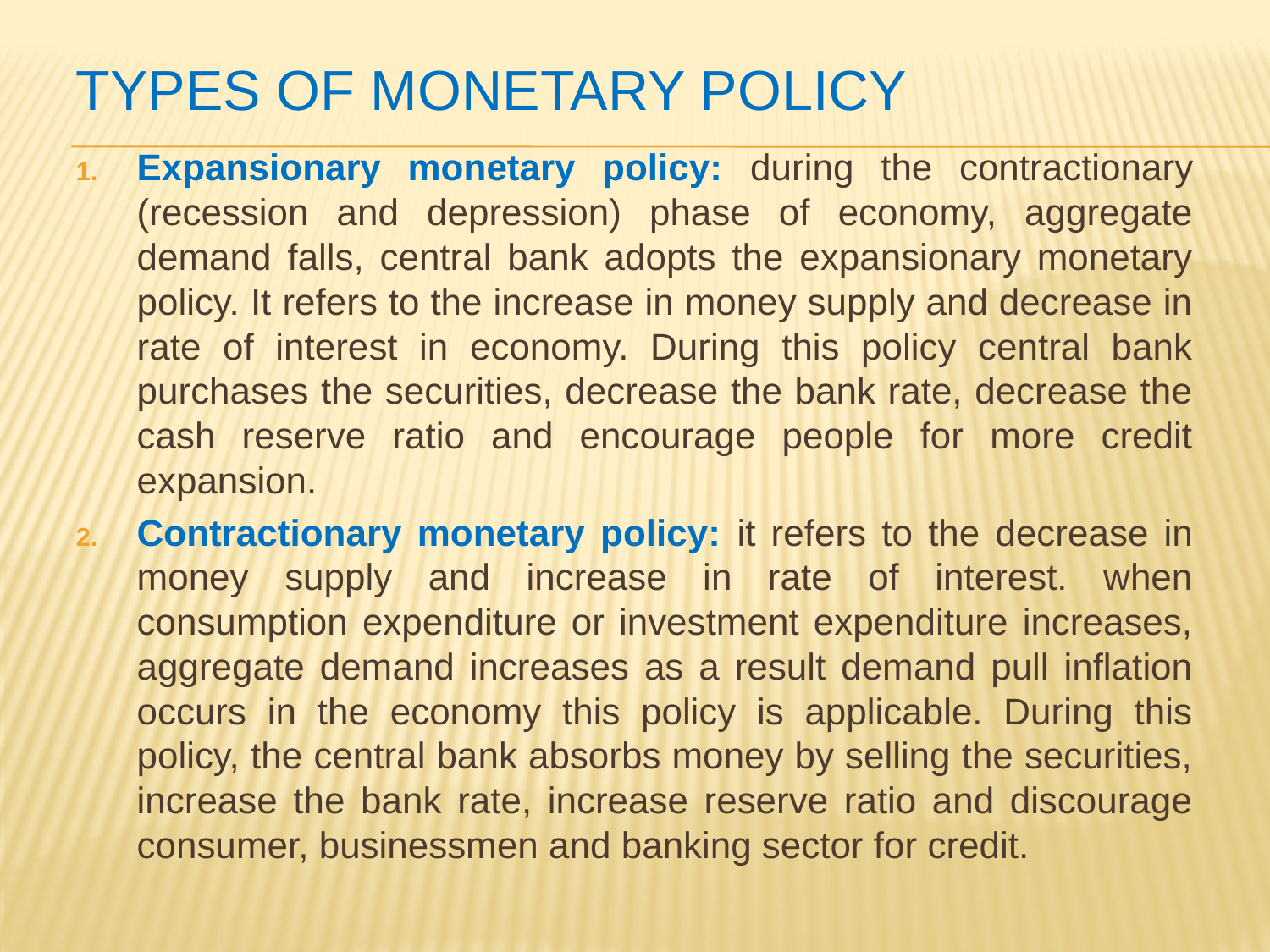

# Types of monetary policy
Expansionary monetary policy: during the contractionary (recession and depression) phase of economy, aggregate demand falls, central bank adopts the expansionary monetary policy. It refers to the increase in money supply and decrease in rate of interest in economy. During this policy central bank purchases the securities, decrease the bank rate, decrease the cash reserve ratio and encourage people for more credit expansion.
Contractionary monetary policy: it refers to the decrease in money supply and increase in rate of interest. when consumption expenditure or investment expenditure increases, aggregate demand increases as a result demand pull inflation occurs in the economy this policy is applicable. During this policy, the central bank absorbs money by selling the securities, increase the bank rate, increase reserve ratio and discourage consumer, businessmen and banking sector for credit.